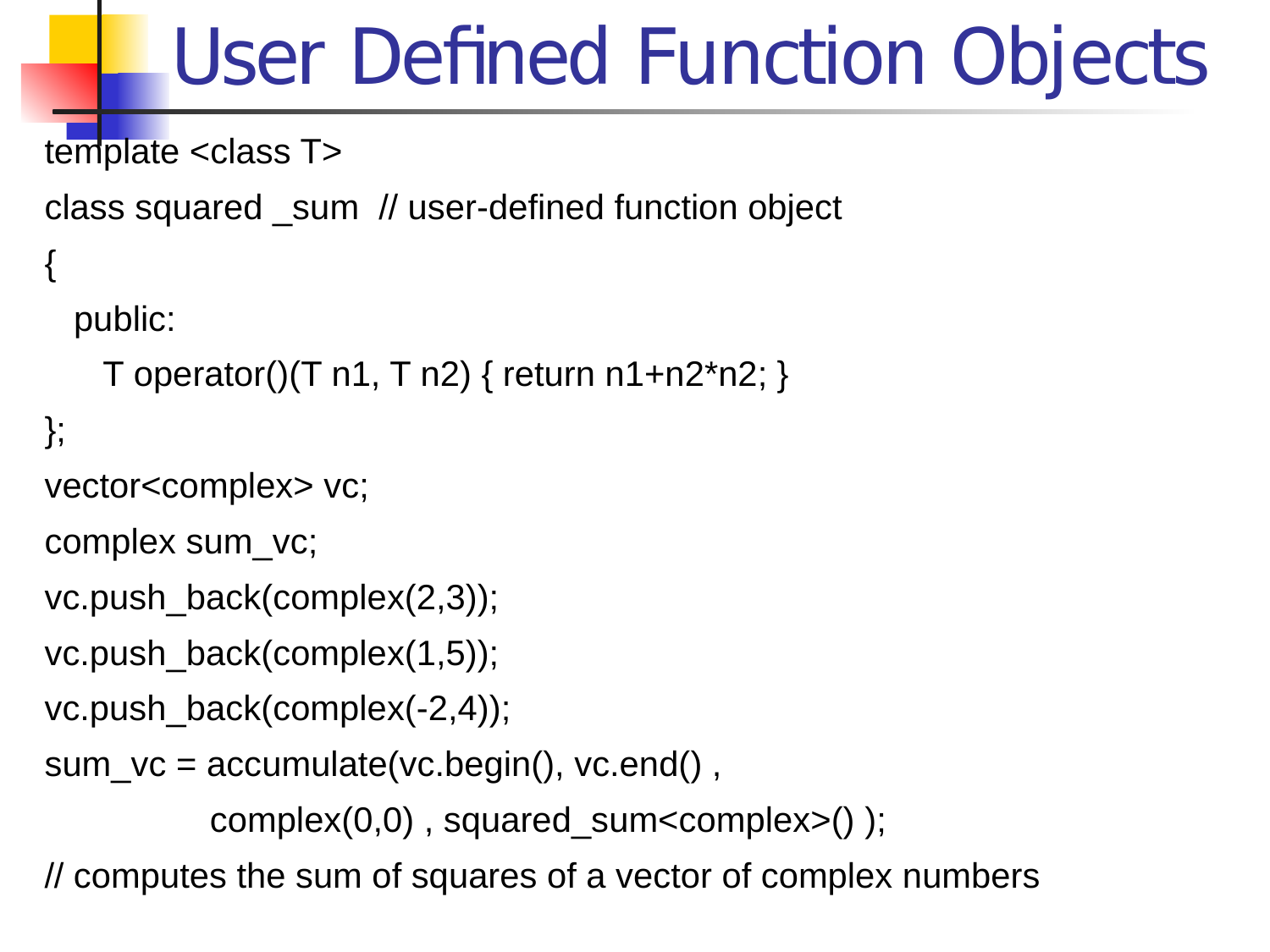

# User Defined Function Objects
template <class T>
class squared _sum  // user-defined function object
{
   public:
      T operator()(T n1, T n2) { return n1+n2*n2; }
};
vector<complex> vc;
complex sum_vc;
vc.push_back(complex(2,3));
vc.push_back(complex(1,5));
vc.push_back(complex(-2,4));
sum_vc = accumulate(vc.begin(), vc.end() ,
                 complex(0,0) , squared_sum<complex>() );
// computes the sum of squares of a vector of complex numbers